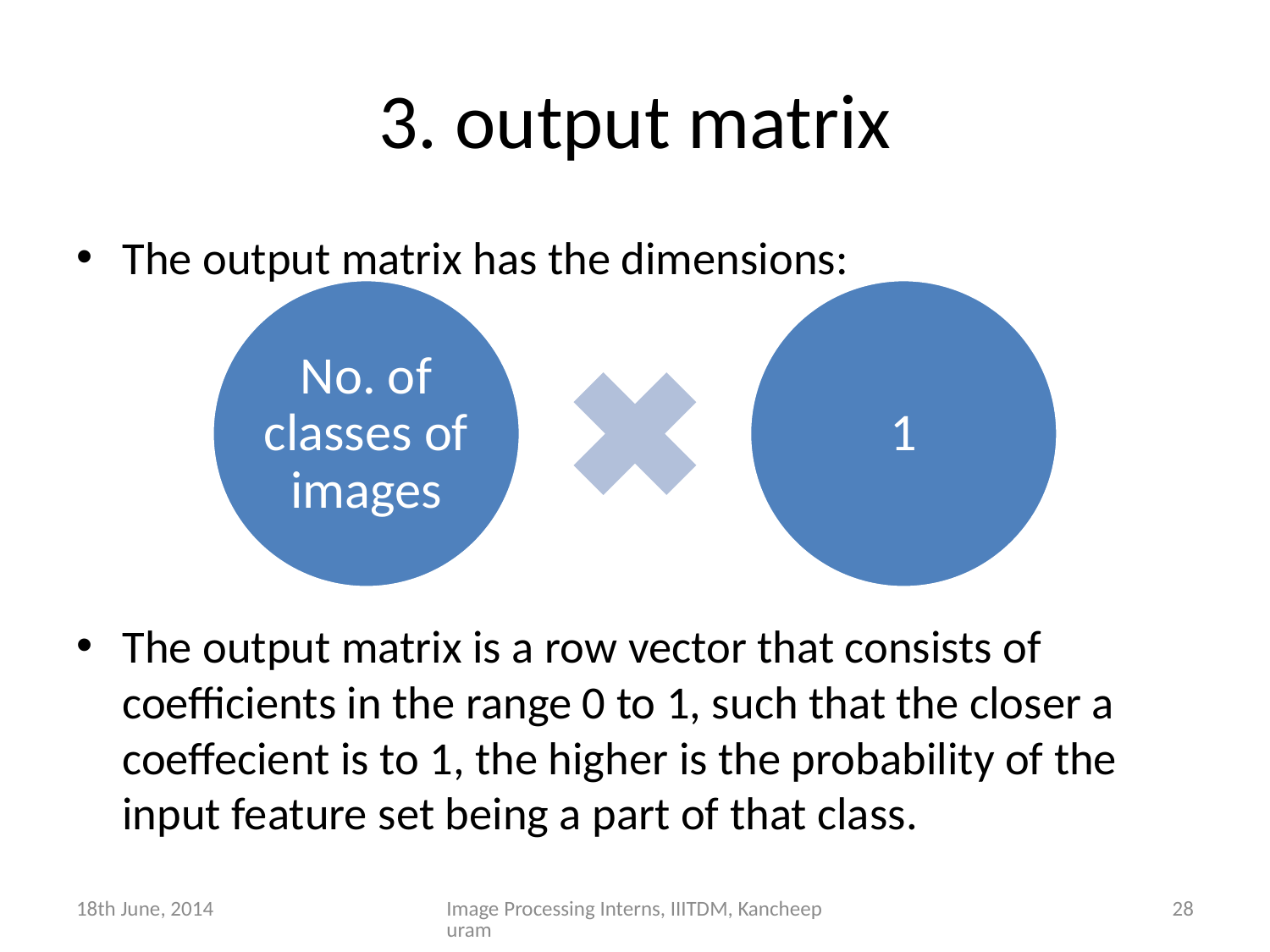

# 3. output matrix
The output matrix has the dimensions:

The output matrix is a row vector that consists of coefficients in the range 0 to 1, such that the closer a coeffecient is to 1, the higher is the probability of the input feature set being a part of that class.
No. of classes of images

1
18th June, 2014
Image Processing Interns, IIITDM, Kancheepuram
28